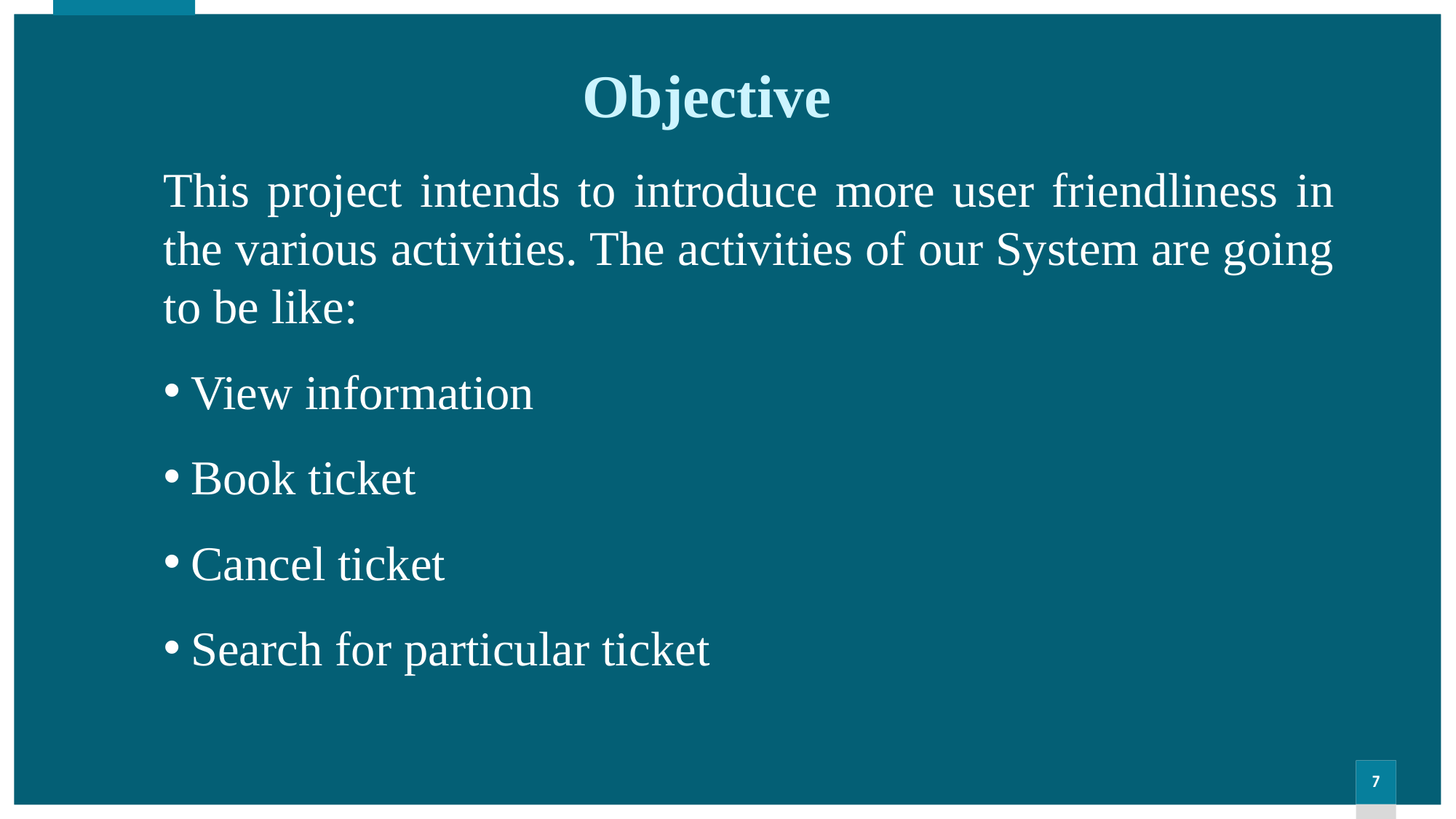

# Objective
This project intends to introduce more user friendliness in the various activities. The activities of our System are going to be like:
View information
Book ticket
Cancel ticket
Search for particular ticket